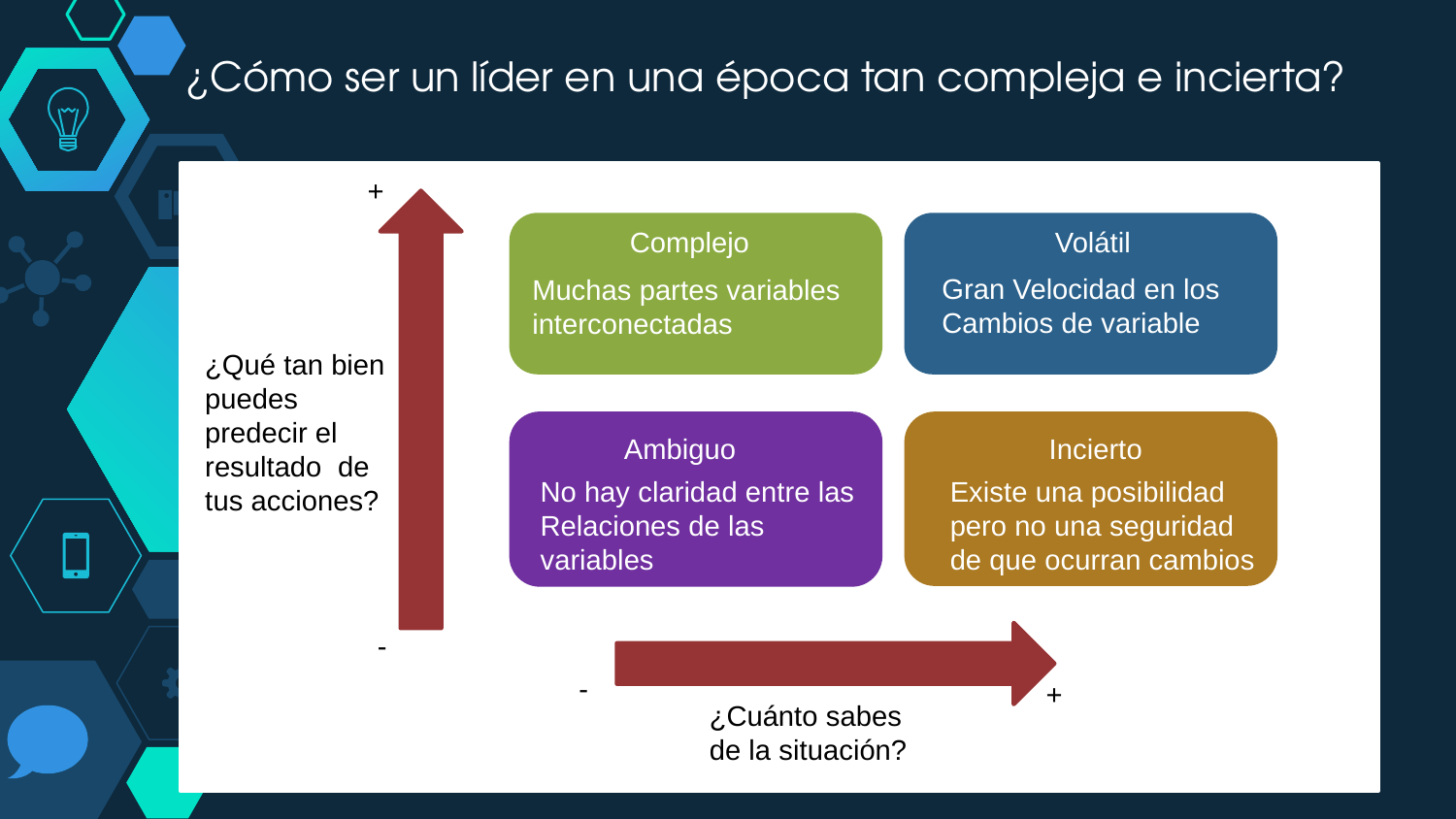

# ¿Cómo ser un líder en una época tan compleja e incierta?
Q
+

Complejo
Volátil
Gran Velocidad en los
Cambios de variable
Muchas partes variables interconectadas
¿Qué tan bien puedes predecir el resultado  de tus acciones?

Ambiguo
Incierto
Existe una posibilidad pero no una seguridad de que ocurran cambios
No hay claridad entre las
Relaciones de las variables
-

-
+
¿Cuánto sabes de la situación?